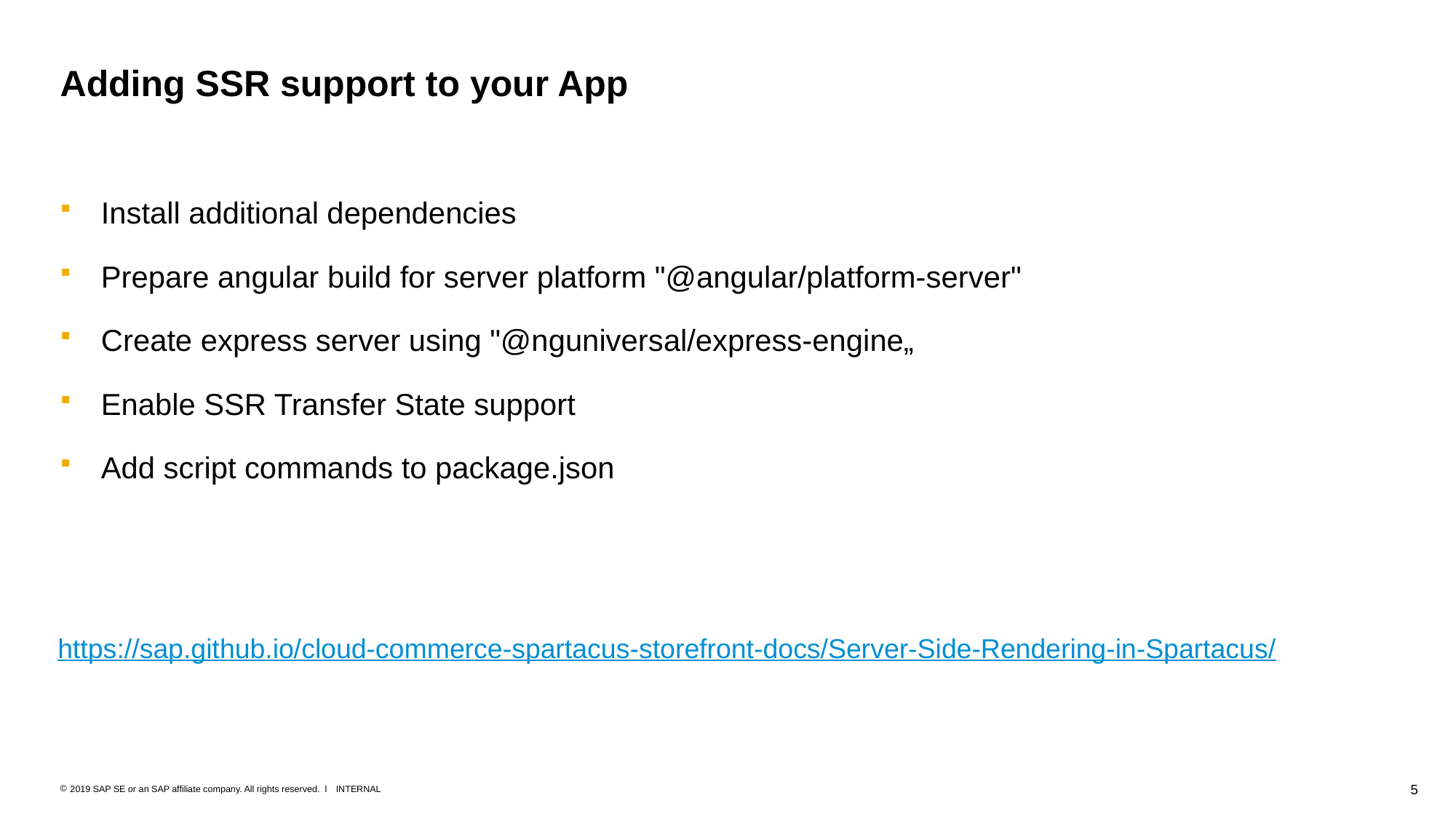

# Adding SSR support to your App
Install additional dependencies
Prepare angular build for server platform "@angular/platform-server"
Create express server using "@nguniversal/express-engine„
Enable SSR Transfer State support
Add script commands to package.json

https://sap.github.io/cloud-commerce-spartacus-storefront-docs/Server-Side-Rendering-in-Spartacus/